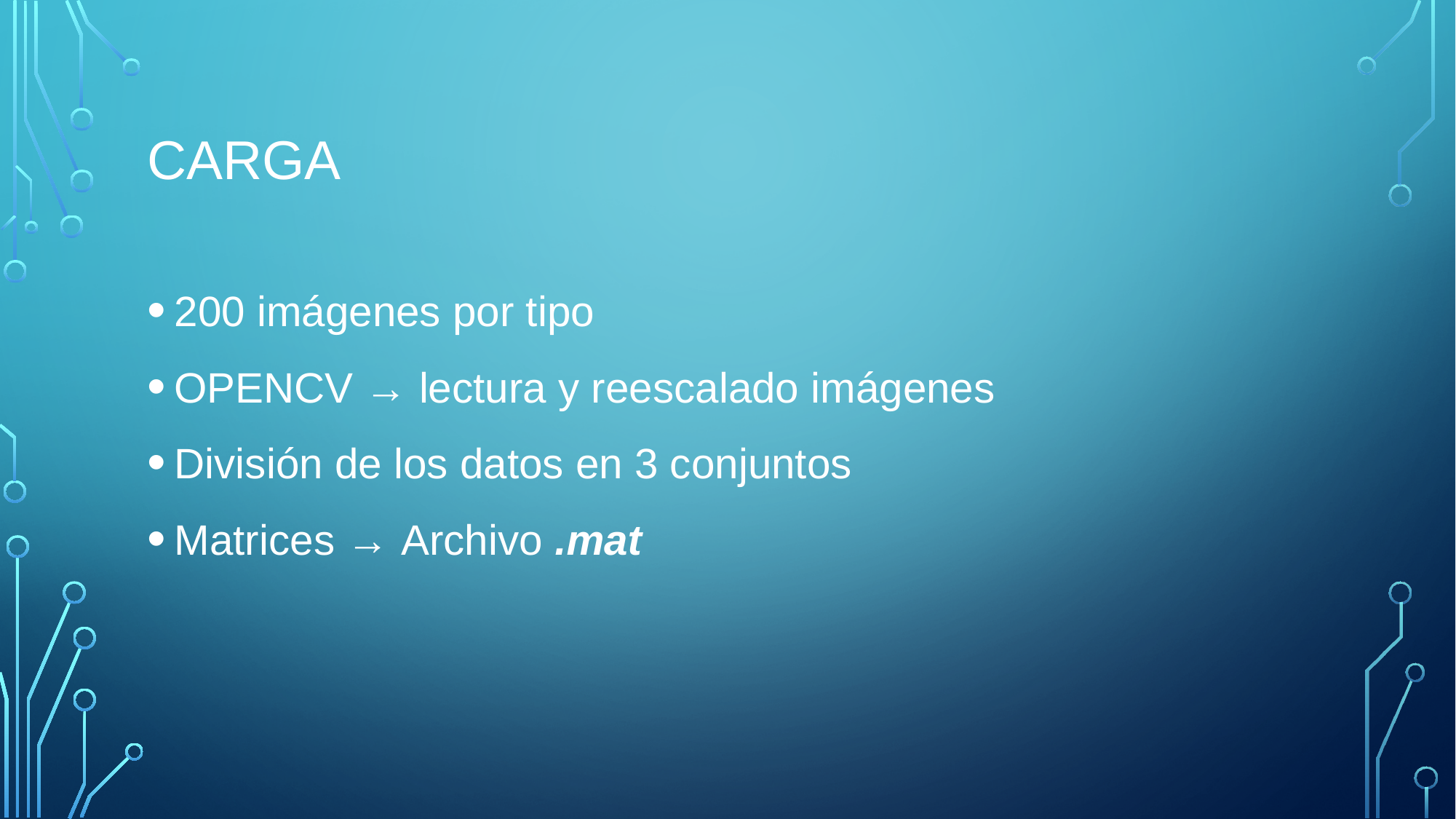

# Carga
200 imágenes por tipo
OPENCV → lectura y reescalado imágenes
División de los datos en 3 conjuntos
Matrices → Archivo .mat